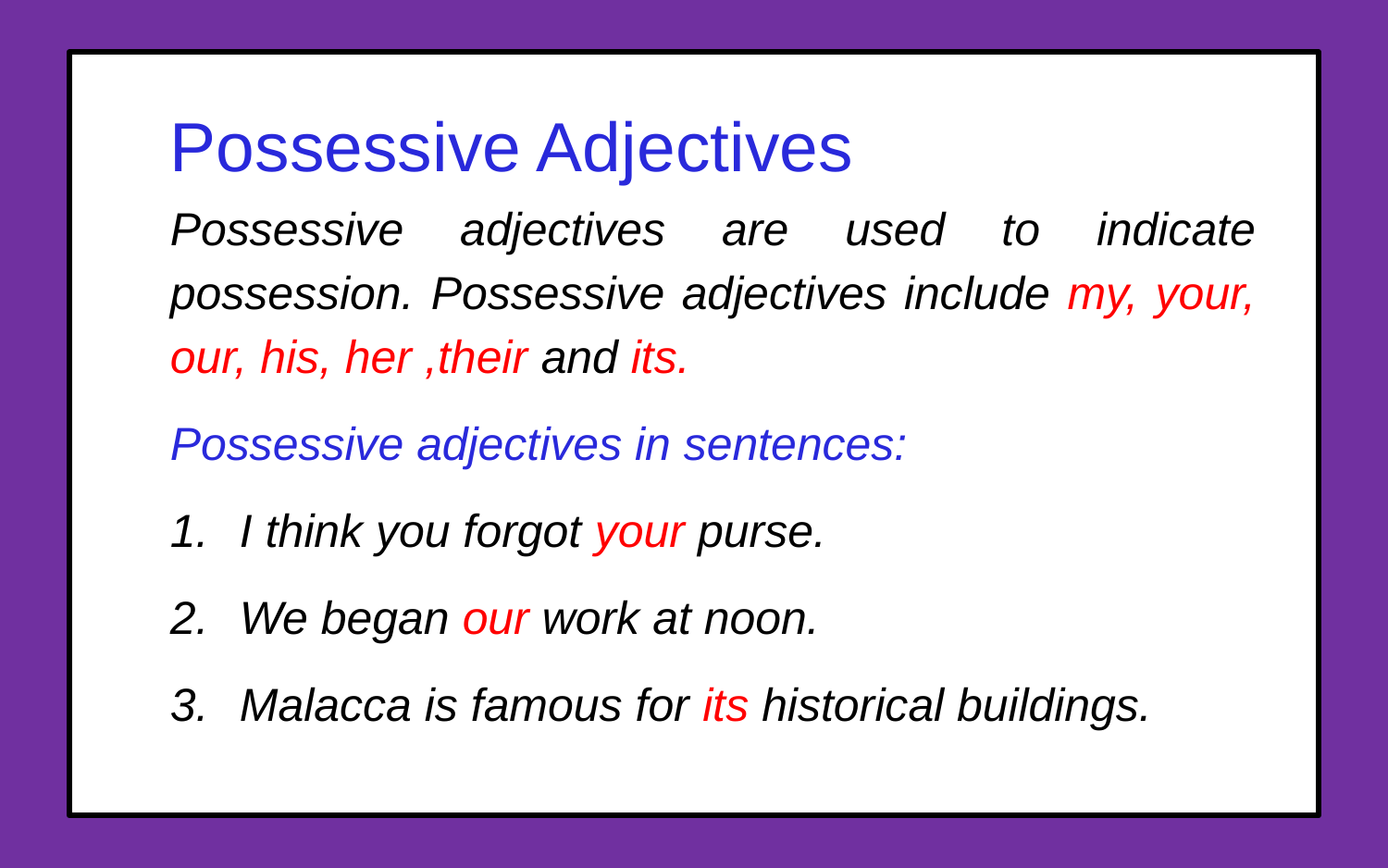

Possessive Adjectives
Possessive adjectives are used to indicate possession. Possessive adjectives include my, your, our, his, her ,their and its.
Possessive adjectives in sentences:
I think you forgot your purse.
We began our work at noon.
Malacca is famous for its historical buildings.